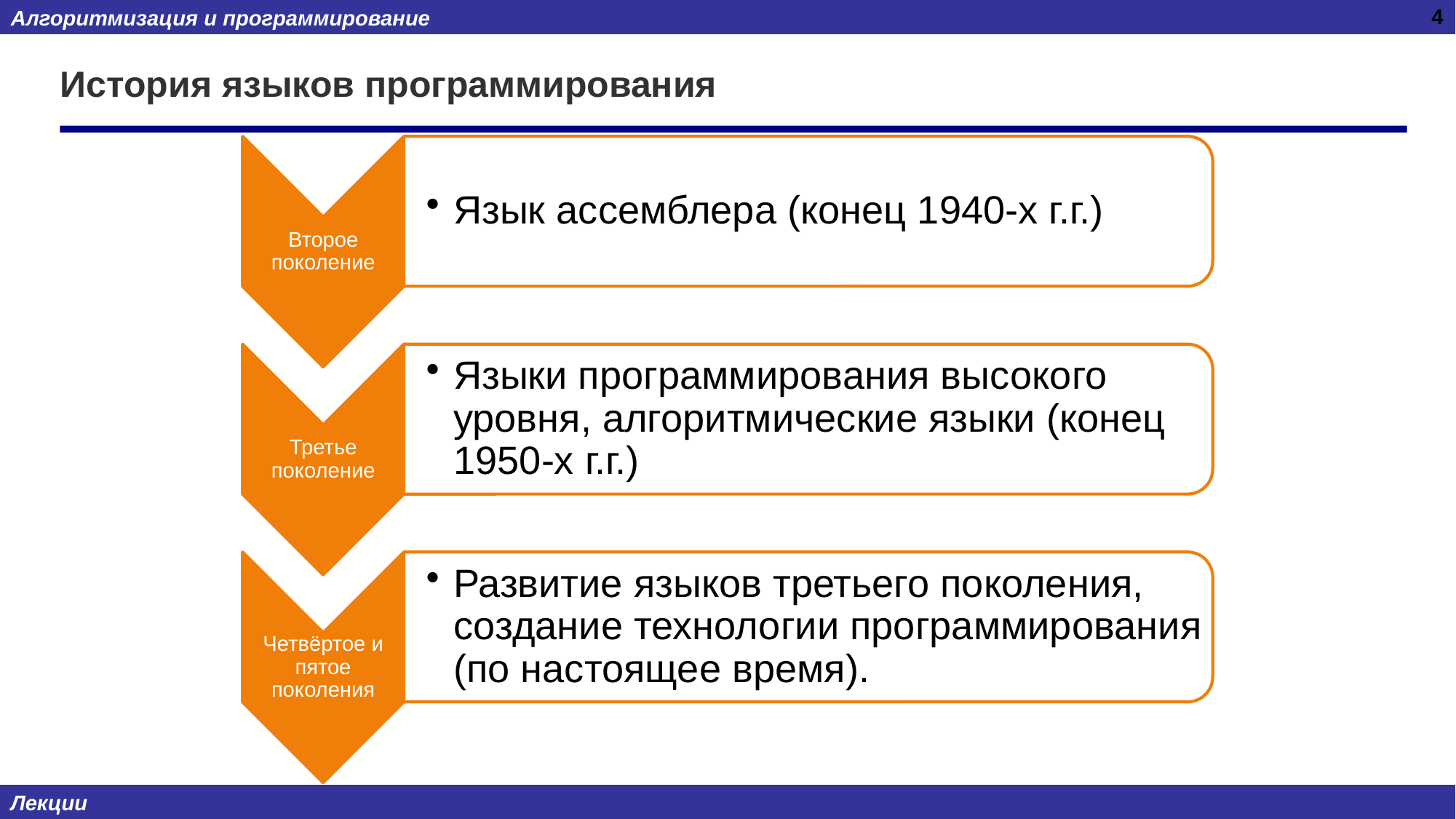

4
# История языков программирования
Второе поколение
Язык ассемблера (конец 1940-х г.г.)
Третье поколение
Языки программирования высокого уровня, алгоритмические языки (конец 1950-х г.г.)
Четвёртое и пятое поколения
Развитие языков третьего поколения, создание технологии программирования (по настоящее время).